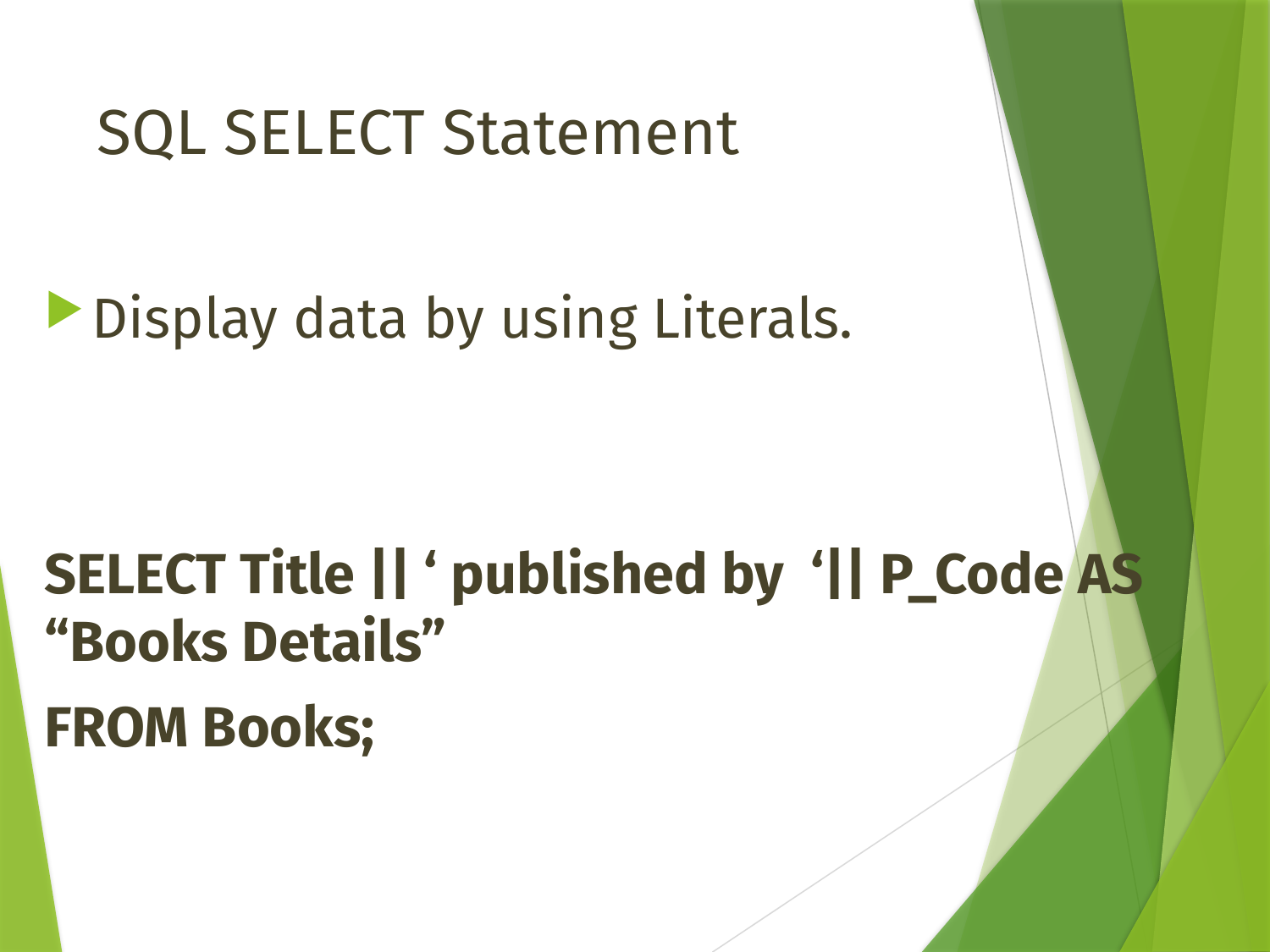

# SQL SELECT Statement
Display data by using Literals.

SELECT Title || ‘ published by  ‘|| P_Code AS “Books Details”
FROM Books;